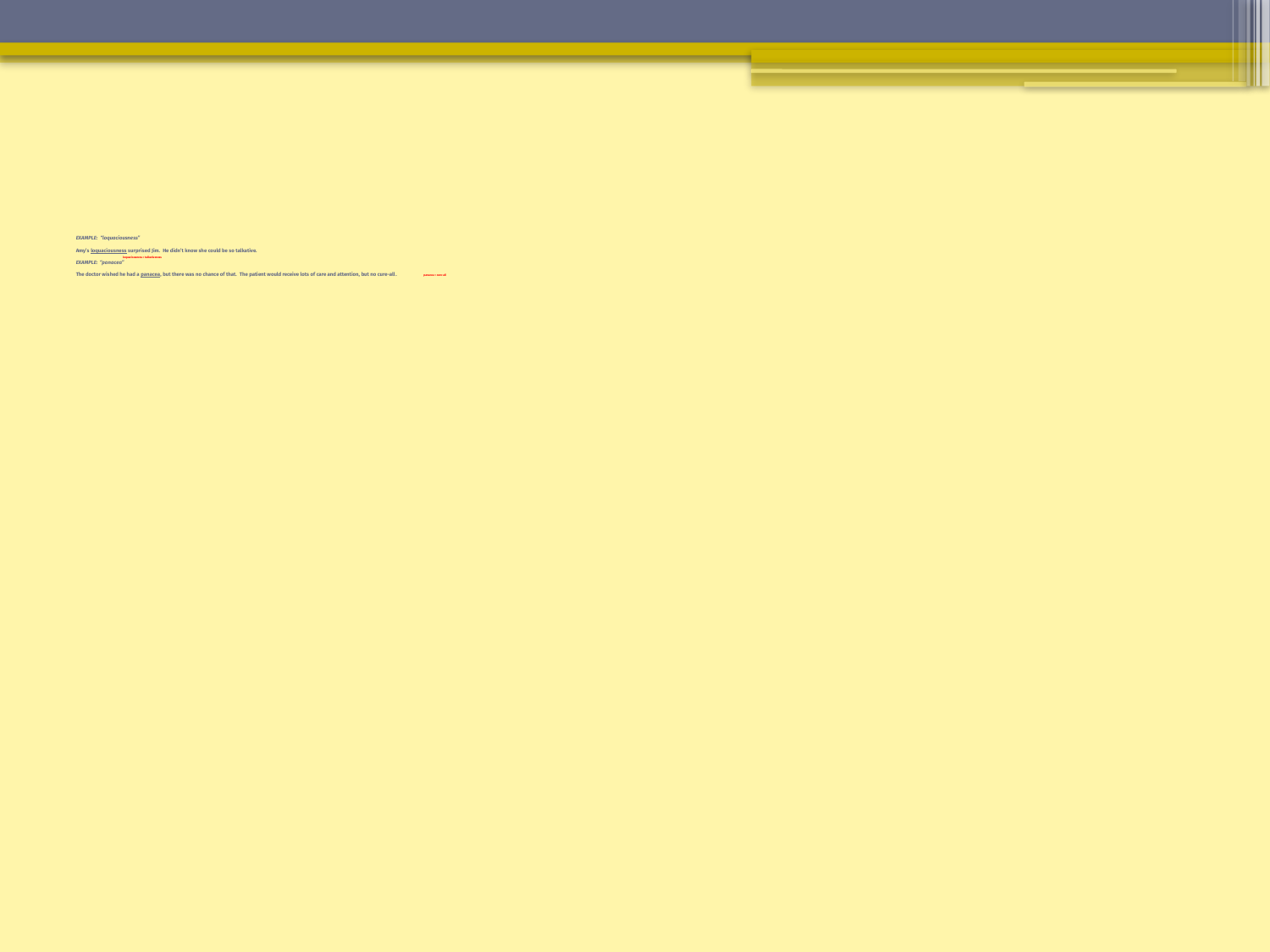

# EXAMPLE:  “loquaciousness” Amy’s loquaciousness surprised Jim.  He didn’t know she could be so talkative. loquaciousness = talkativeness EXAMPLE:  “panacea” The doctor wished he had a panacea, but there was no chance of that.  The patient would receive lots of care and attention, but no cure-all.                                         panacea = cure-all